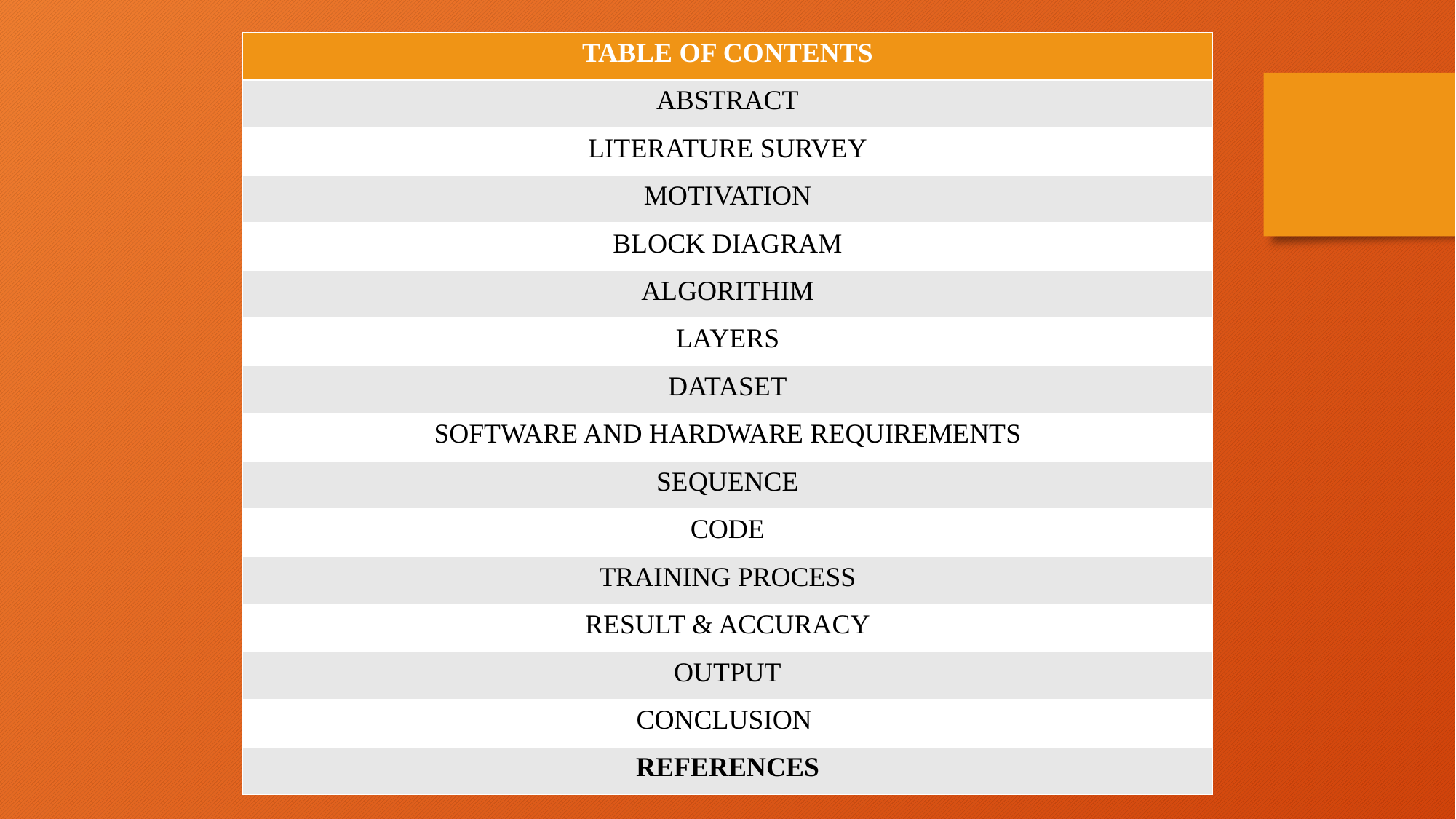

| TABLE OF CONTENTS |
| --- |
| ABSTRACT |
| LITERATURE SURVEY |
| MOTIVATION |
| BLOCK DIAGRAM |
| ALGORITHIM |
| LAYERS |
| DATASET |
| SOFTWARE AND HARDWARE REQUIREMENTS |
| SEQUENCE |
| CODE |
| TRAINING PROCESS |
| RESULT & ACCURACY |
| OUTPUT |
| CONCLUSION |
| REFERENCES |